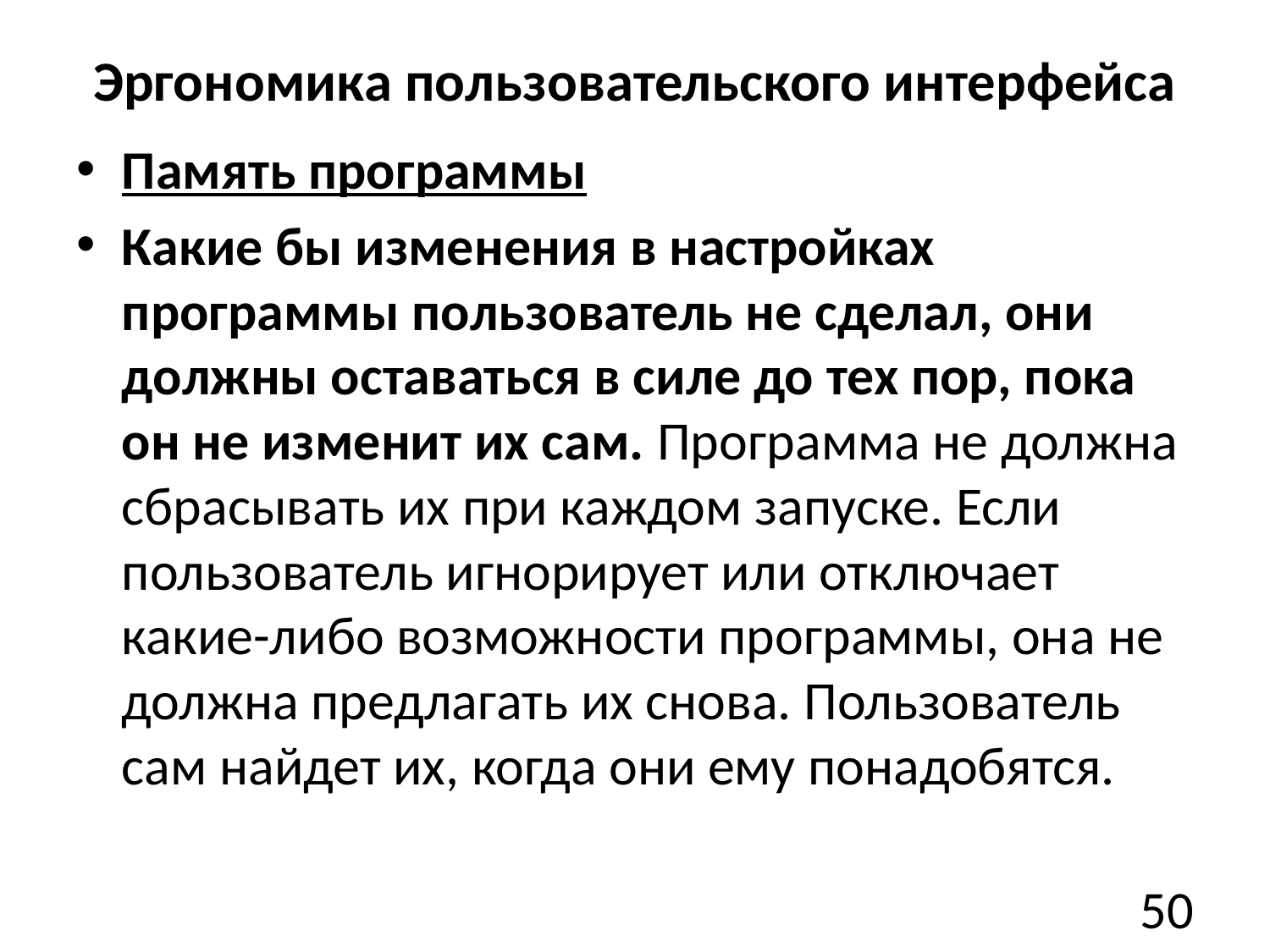

# Эргономика пользовательского интерфейса
Память программы
Какие бы изменения в настройках программы пользователь не сделал, они должны оставаться в силе до тех пор, пока он не изменит их сам. Программа не должна сбрасывать их при каждом запуске. Если пользователь игнорирует или отключает какие-либо возможности программы, она не должна предлагать их снова. Пользователь сам найдет их, когда они ему понадобятся.
50